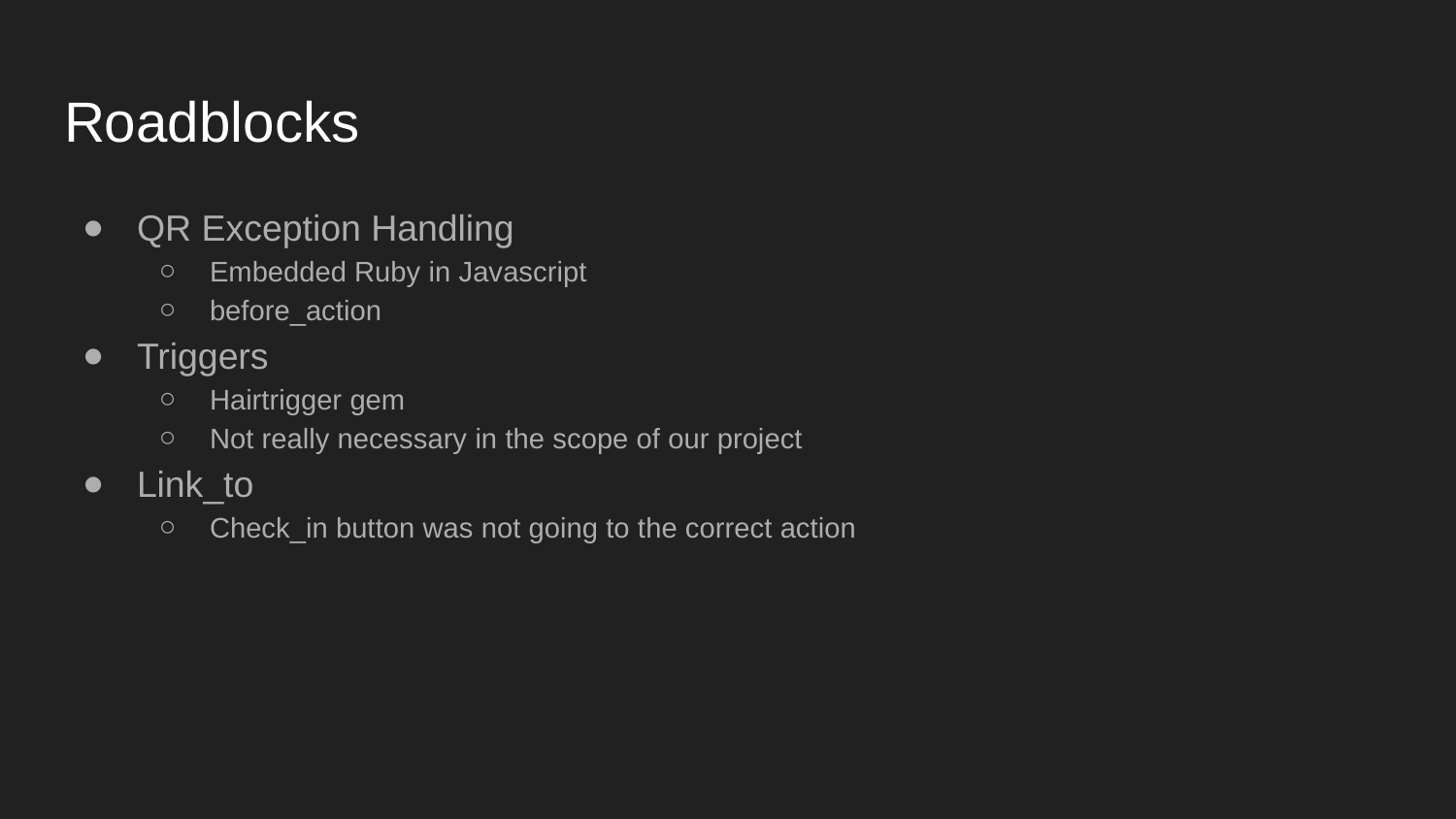

# Roadblocks
QR Exception Handling
Embedded Ruby in Javascript
before_action
Triggers
Hairtrigger gem
Not really necessary in the scope of our project
Link_to
Check_in button was not going to the correct action